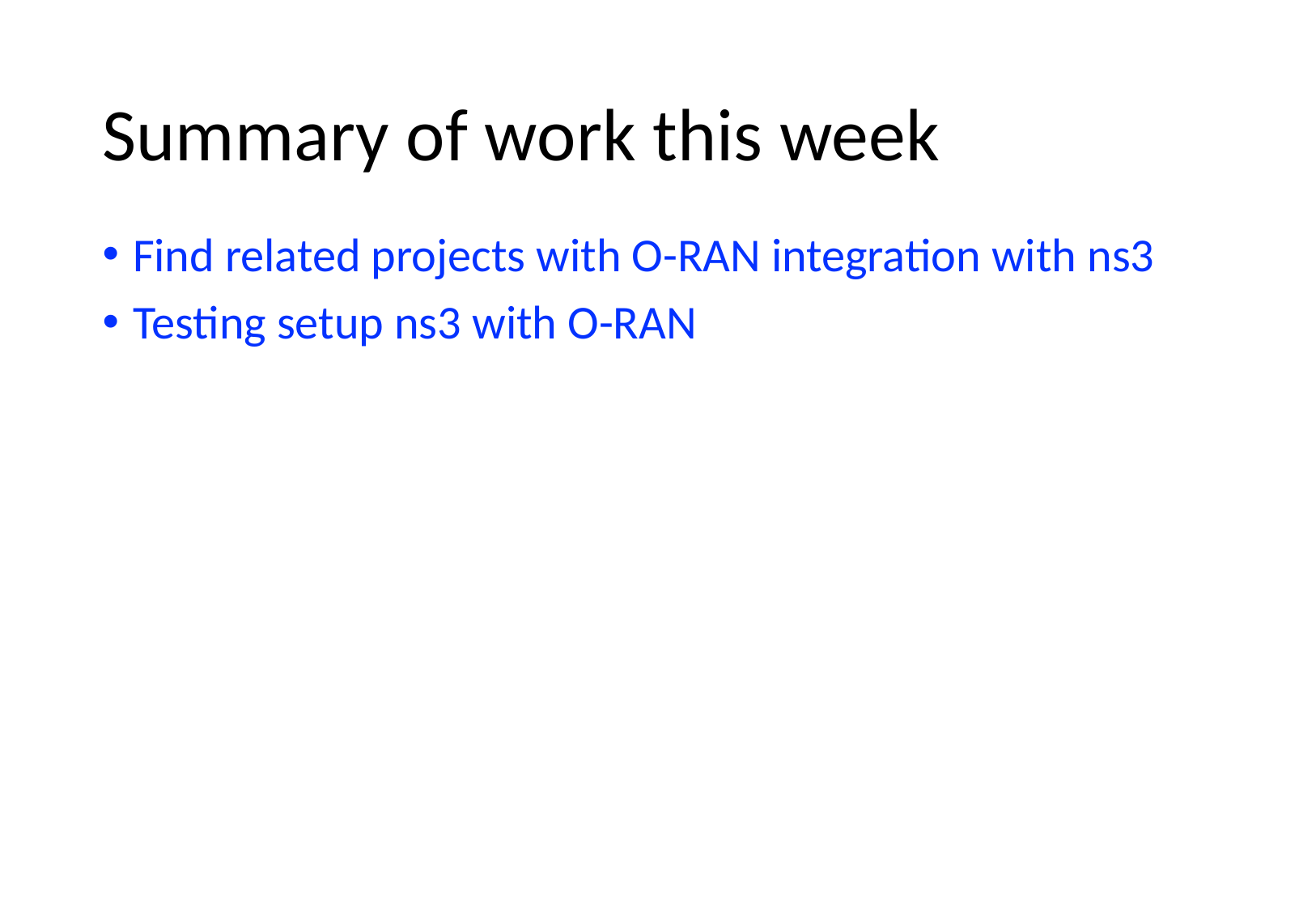

# Summary of work this week
Find related projects with O-RAN integration with ns3
Testing setup ns3 with O-RAN